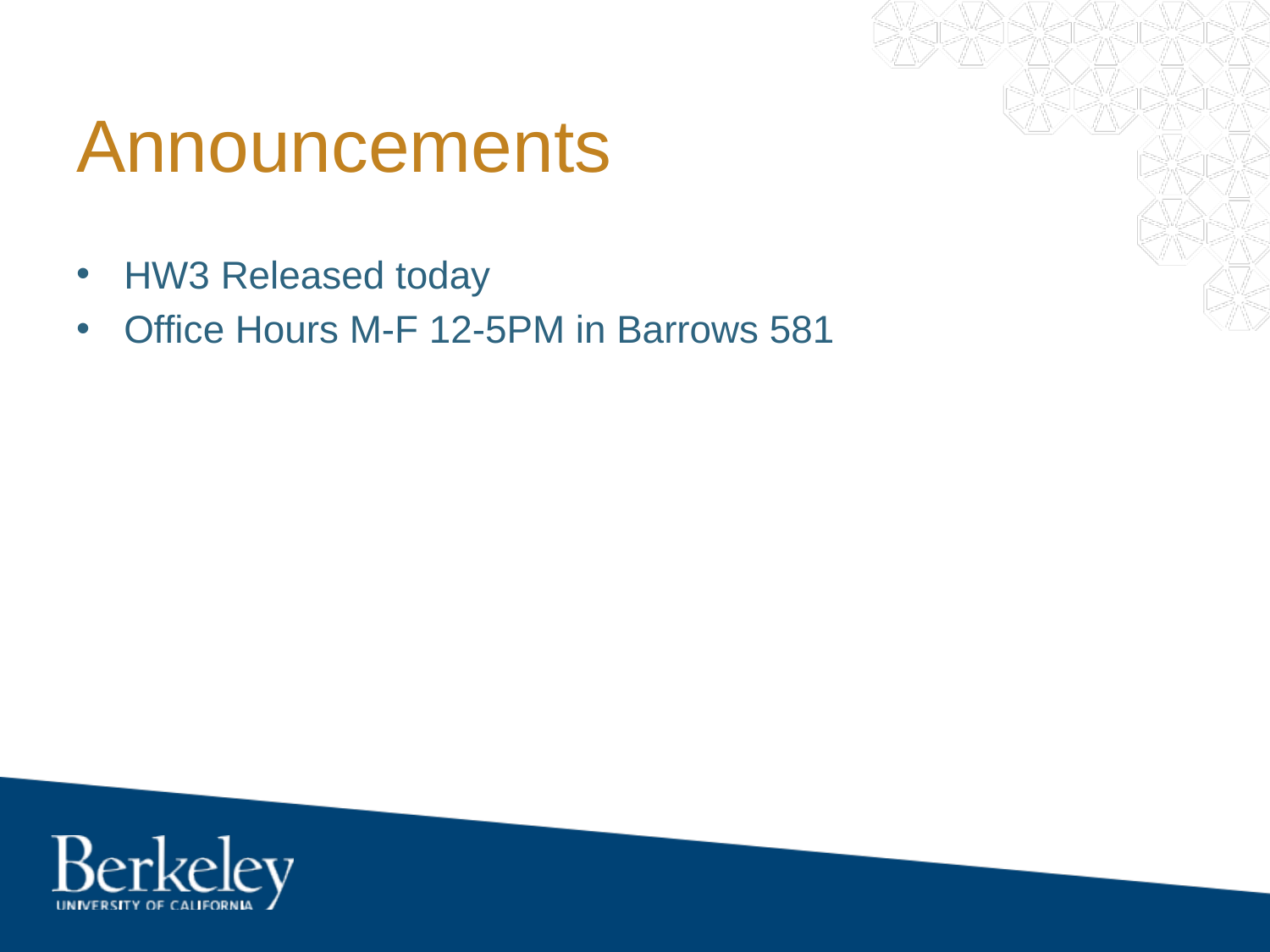

# Announcements
HW3 Released today
Office Hours M-F 12-5PM in Barrows 581